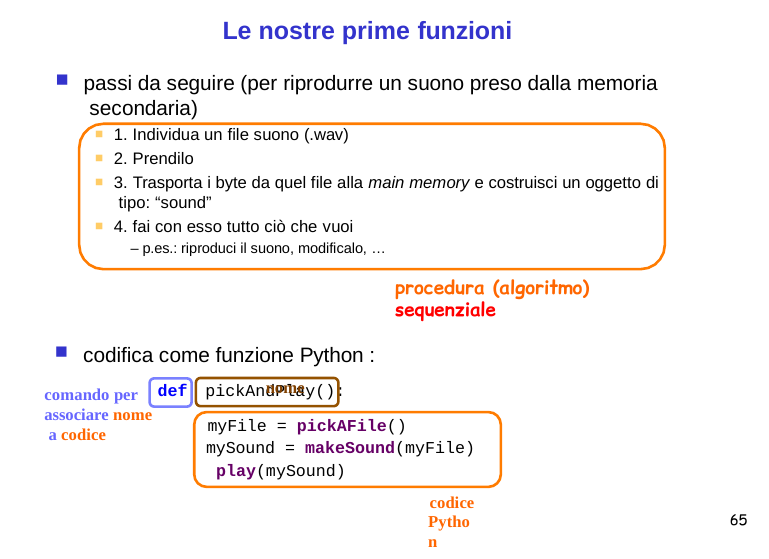

# Le nostre prime funzioni
passi da seguire (per riprodurre un suono preso dalla memoria  secondaria)
1. Individua un file suono (.wav)
2. Prendilo
3. Trasporta i byte da quel file alla main memory e costruisci un oggetto di  tipo: “sound”
4. fai con esso tutto ciò che vuoi
– p.es.: riproduci il suono, modificalo, …

procedura (algoritmo) sequenziale
codifica come funzione Python :
nome

def pickAndPlay():

comando per  associare nome  a codice
myFile = pickAFile()  mySound = makeSound(myFile)  play(mySound)
codice Python sequenziale

65